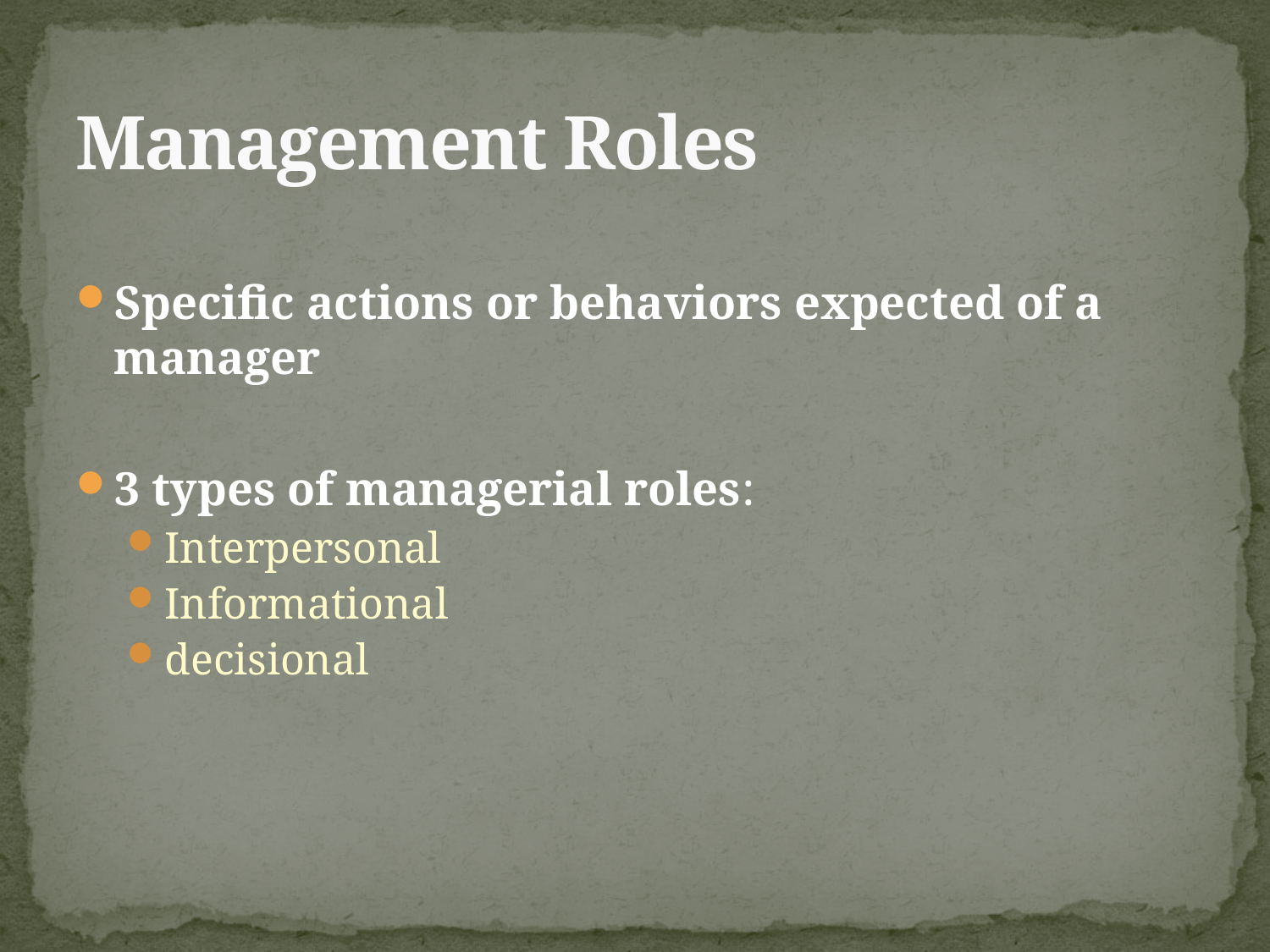

# Management Roles
Specific actions or behaviors expected of a manager

3 types of managerial roles:
Interpersonal
Informational
decisional